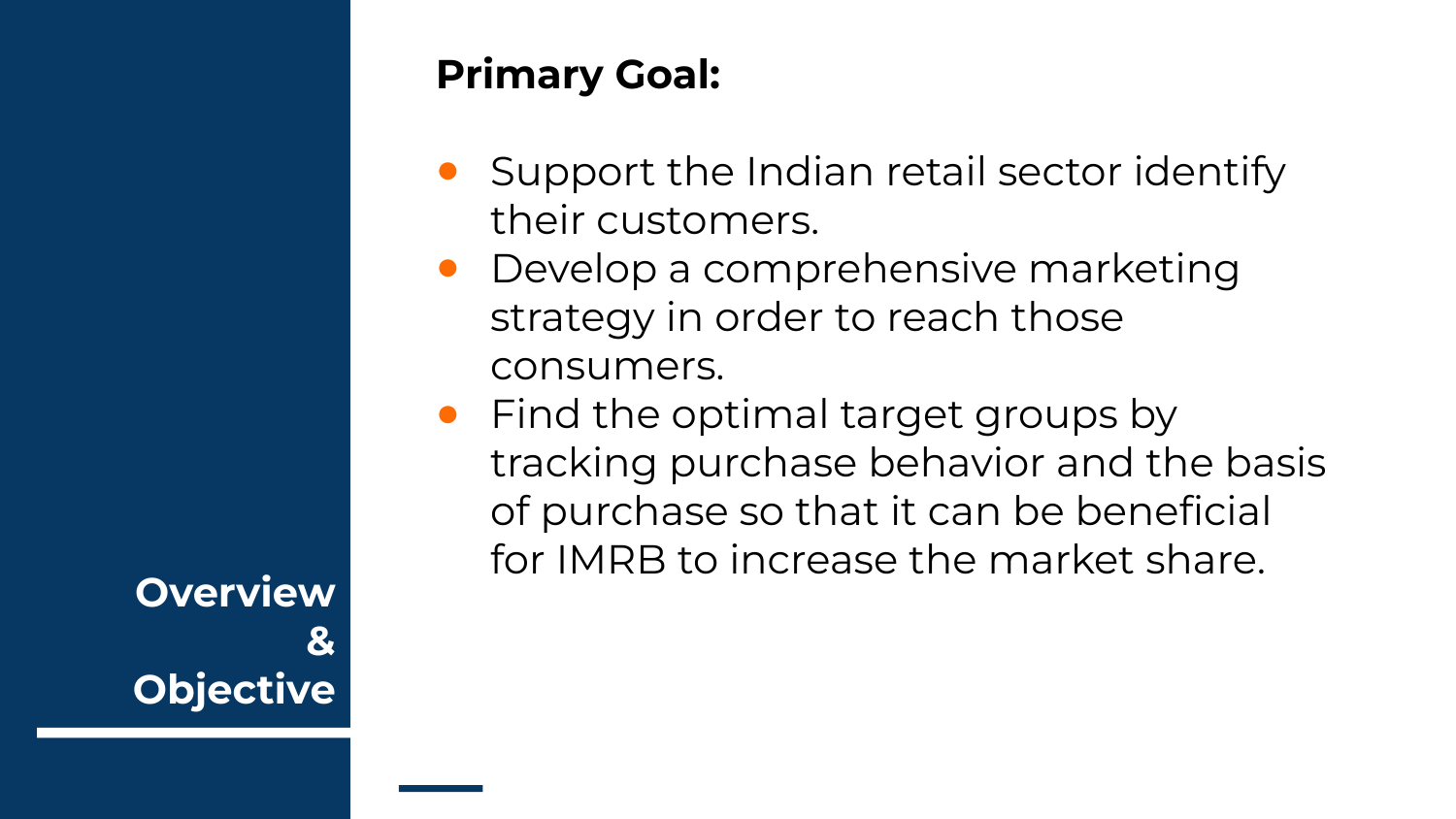

Primary Goal:

Support the Indian retail sector identify their customers.
Develop a comprehensive marketing strategy in order to reach those consumers.
Find the optimal target groups by tracking purchase behavior and the basis of purchase so that it can be beneficial for IMRB to increase the market share.
# Overview & Objective